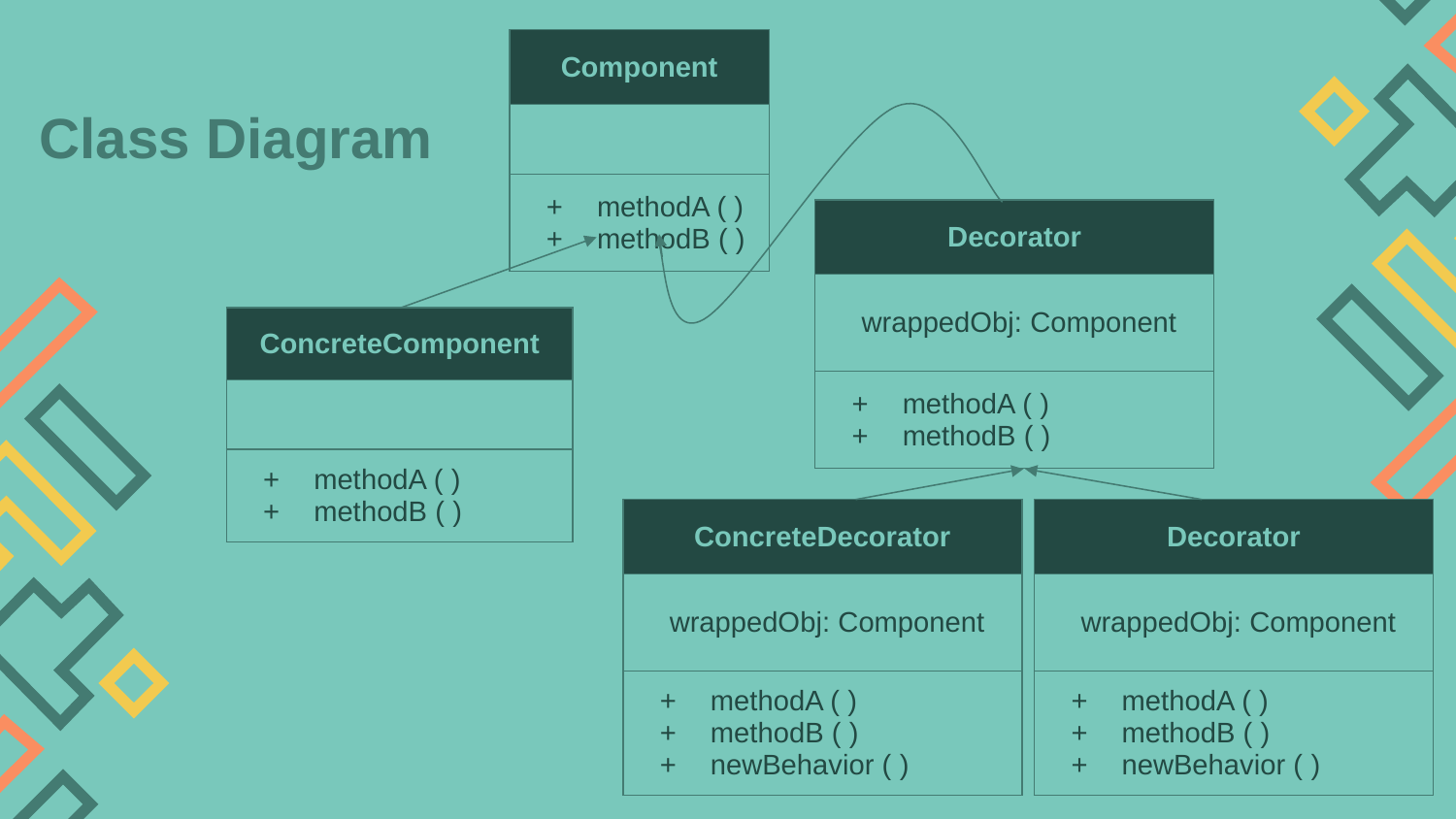

| Component |
| --- |
|  |
| methodA ( ) methodB ( ) |
Class Diagram

| Decorator |
| --- |
| wrappedObj: Component |
| methodA ( ) methodB ( ) |
| ConcreteComponent |
| --- |
|  |
| methodA ( ) methodB ( ) |
| ConcreteDecorator |
| --- |
| wrappedObj: Component |
| methodA ( ) methodB ( ) newBehavior ( ) |
| Decorator |
| --- |
| wrappedObj: Component |
| methodA ( ) methodB ( ) newBehavior ( ) |